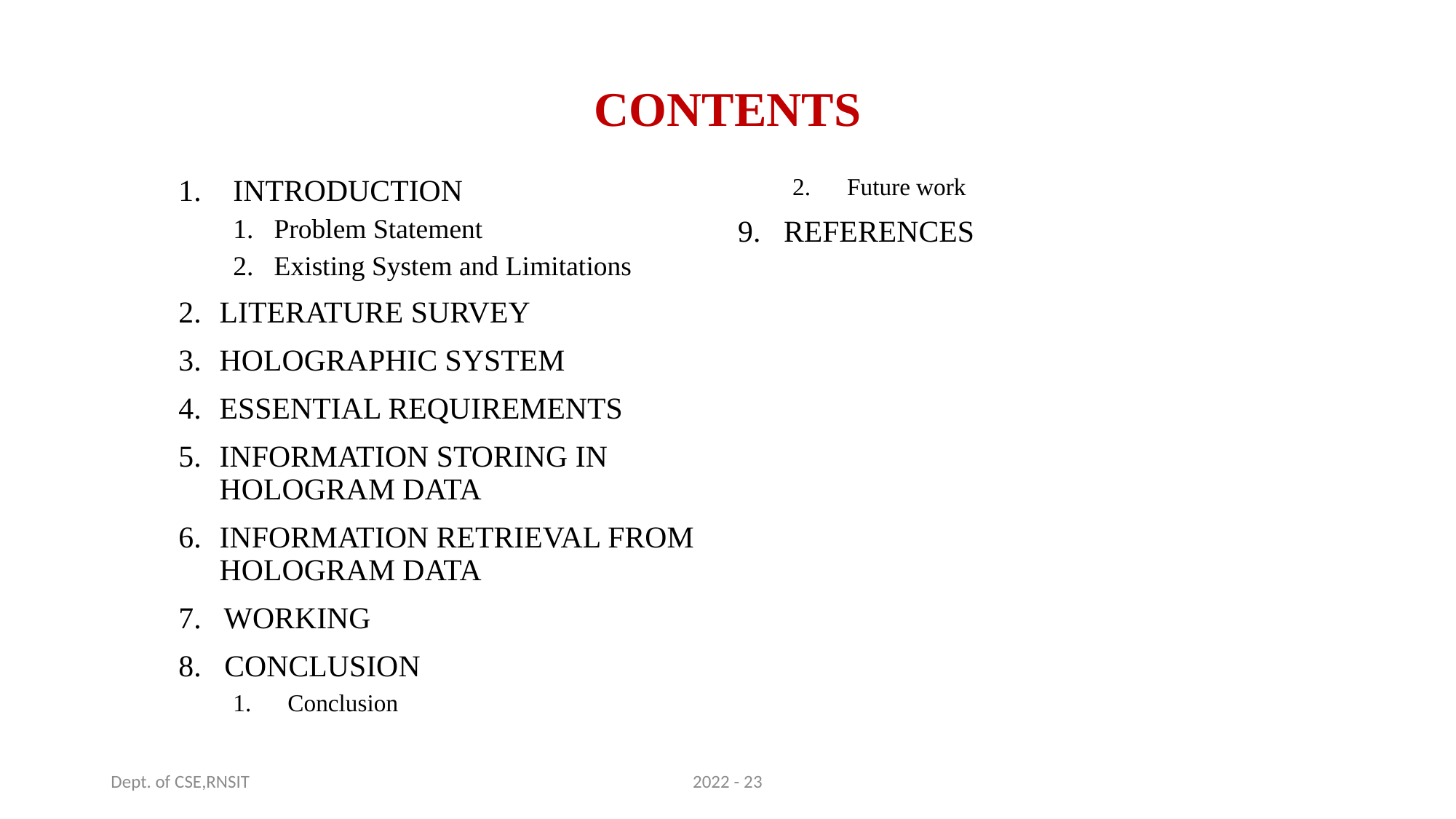

# CONTENTS
INTRODUCTION
Problem Statement
Existing System and Limitations
LITERATURE SURVEY
HOLOGRAPHIC SYSTEM
ESSENTIAL REQUIREMENTS
INFORMATION STORING IN HOLOGRAM DATA
INFORMATION RETRIEVAL FROM HOLOGRAM DATA
7.   WORKING
8.   CONCLUSION
Conclusion
Future work
9.   REFERENCES
Dept. of CSE,RNSIT
2022 - 23
2